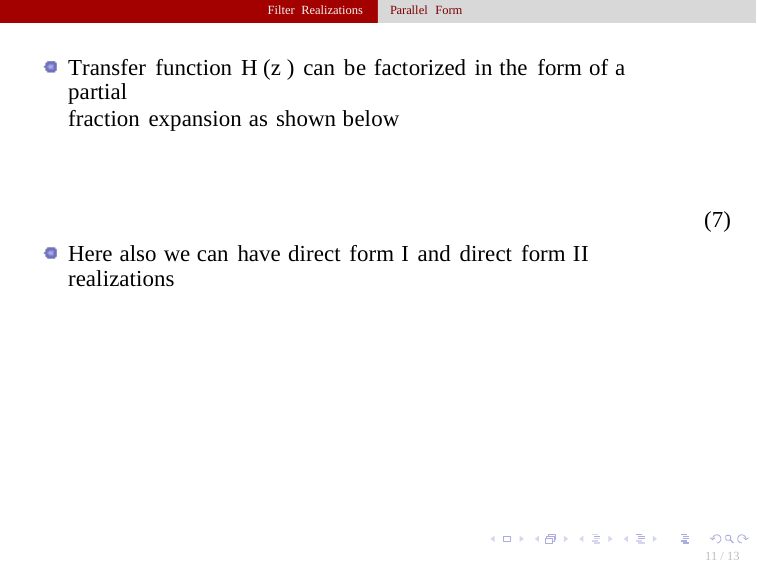

Filter  Realizations        Parallel  Form
Transfer function H (z ) can be factorized in the form of a partial
fraction expansion as shown below

(7)
Here also we can have direct form I and direct form II realizations

11 / 13